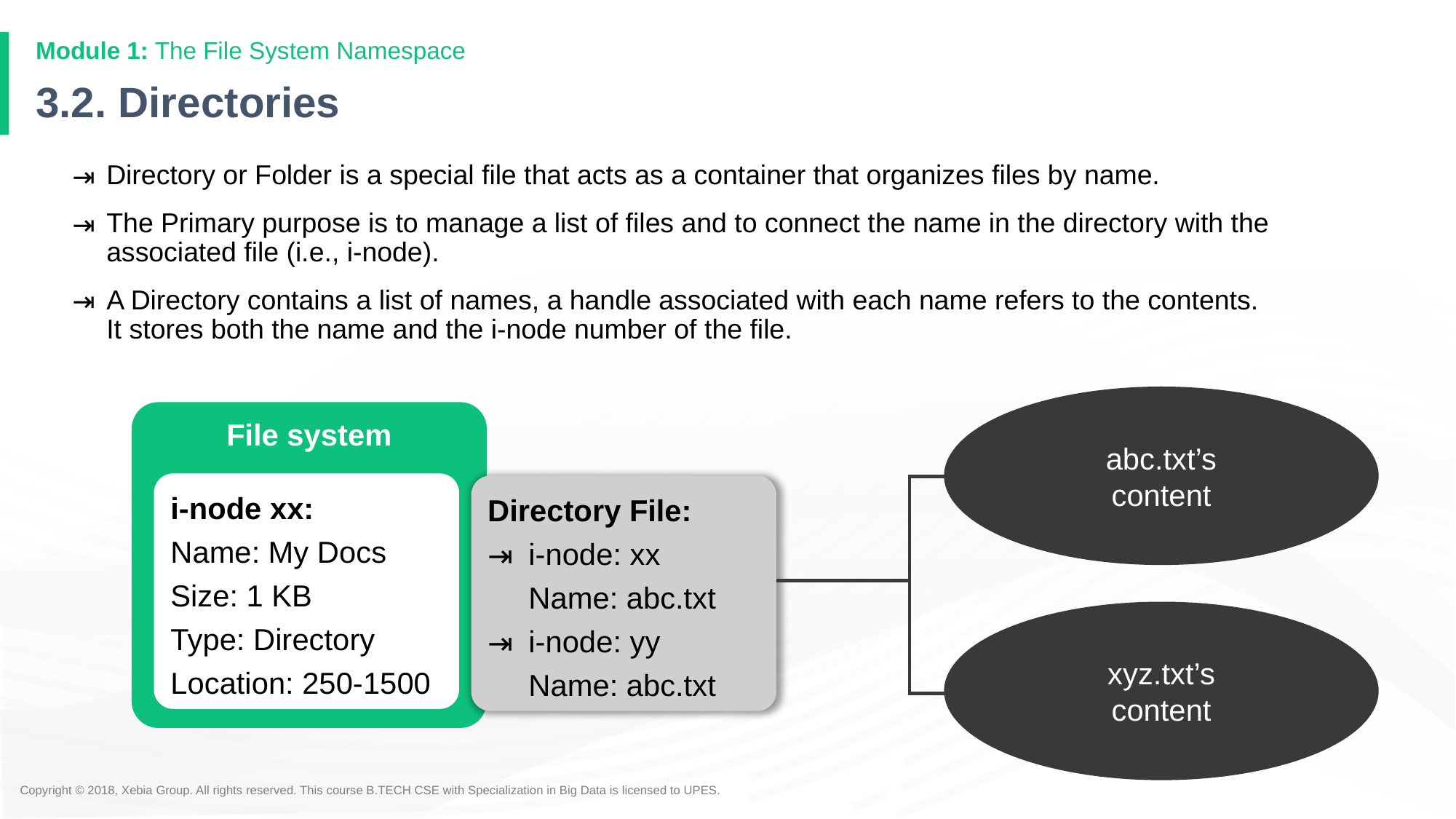

Module 1: The File System Namespace
# 3.2. Directories
Directory or Folder is a special file that acts as a container that organizes files by name.
The Primary purpose is to manage a list of files and to connect the name in the directory with the associated file (i.e., i-node).
A Directory contains a list of names, a handle associated with each name refers to the contents. It stores both the name and the i-node number of the file.

abc.txt’s
content
File system
i-node xx:
Name: My Docs
Size: 1 KB
Type: Directory
Location: 250-1500
Directory File:
i-node: xx
Name: abc.txt
i-node: yy
Name: abc.txt

xyz.txt’s
content